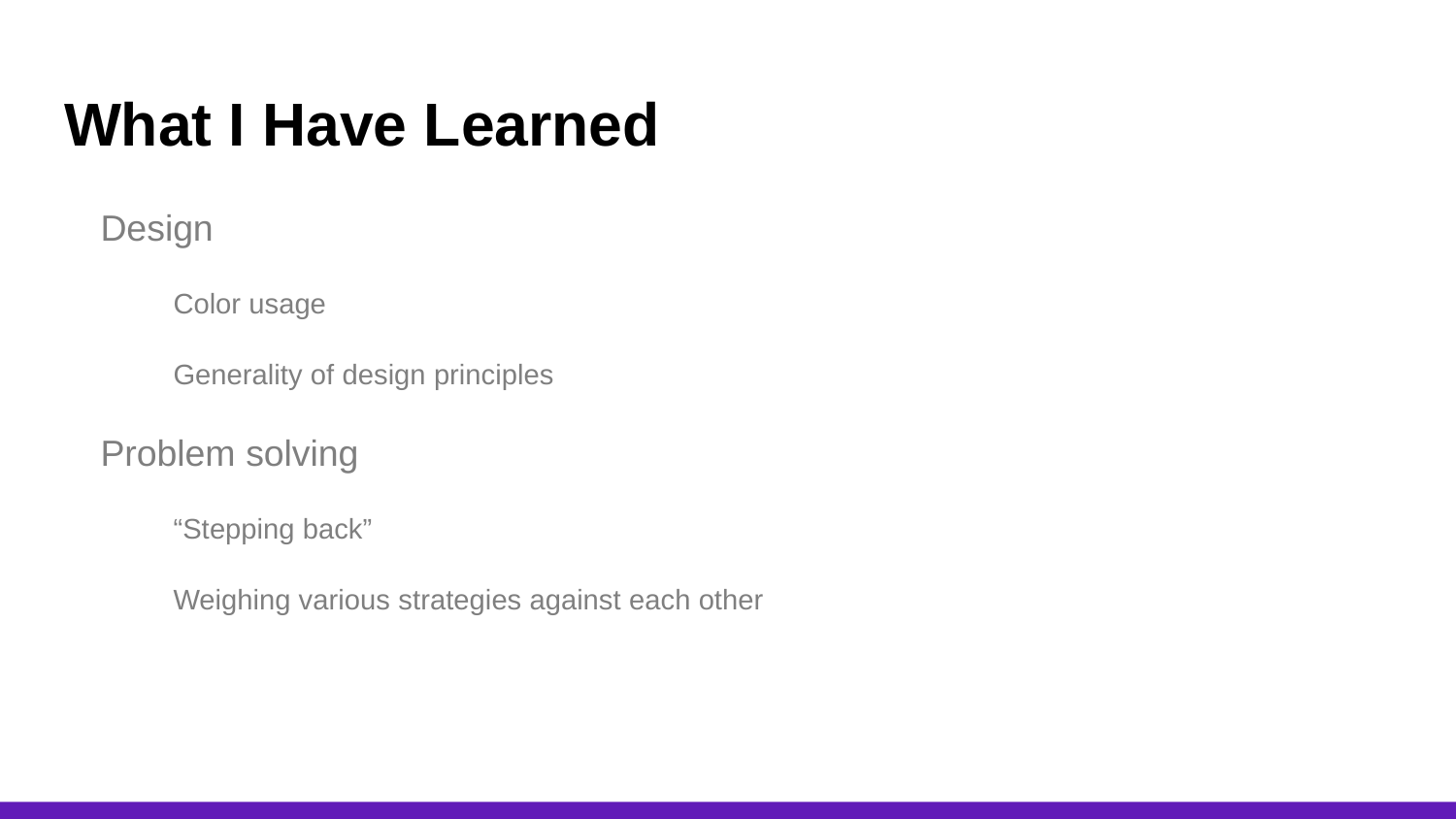

# What I Have Learned
Design
Color usage
Generality of design principles
Problem solving
“Stepping back”
Weighing various strategies against each other